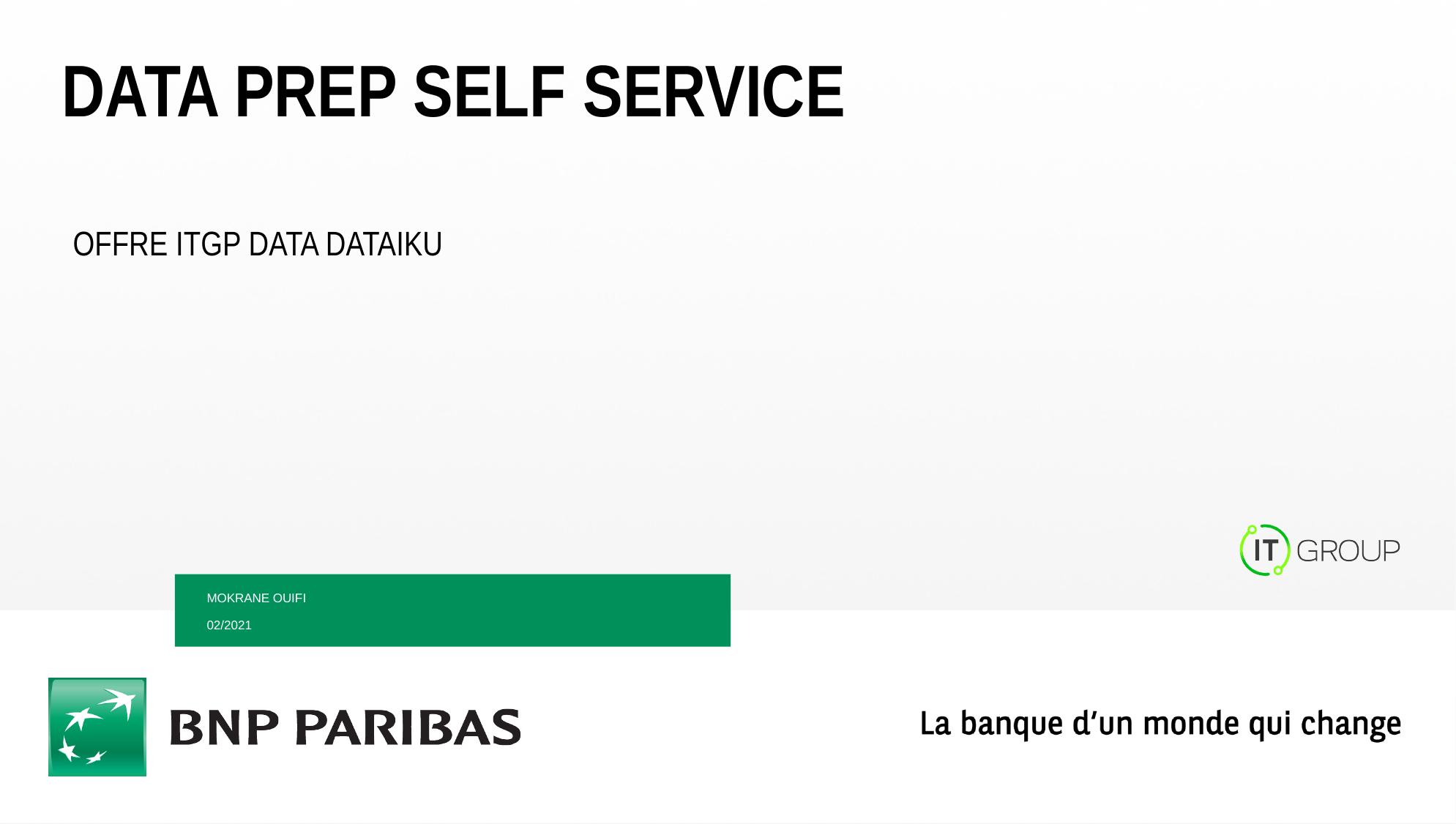

# Data Prep SelF Service
Offre ITGP DATA DATAIKU
Mokrane OUIFI
02/2021